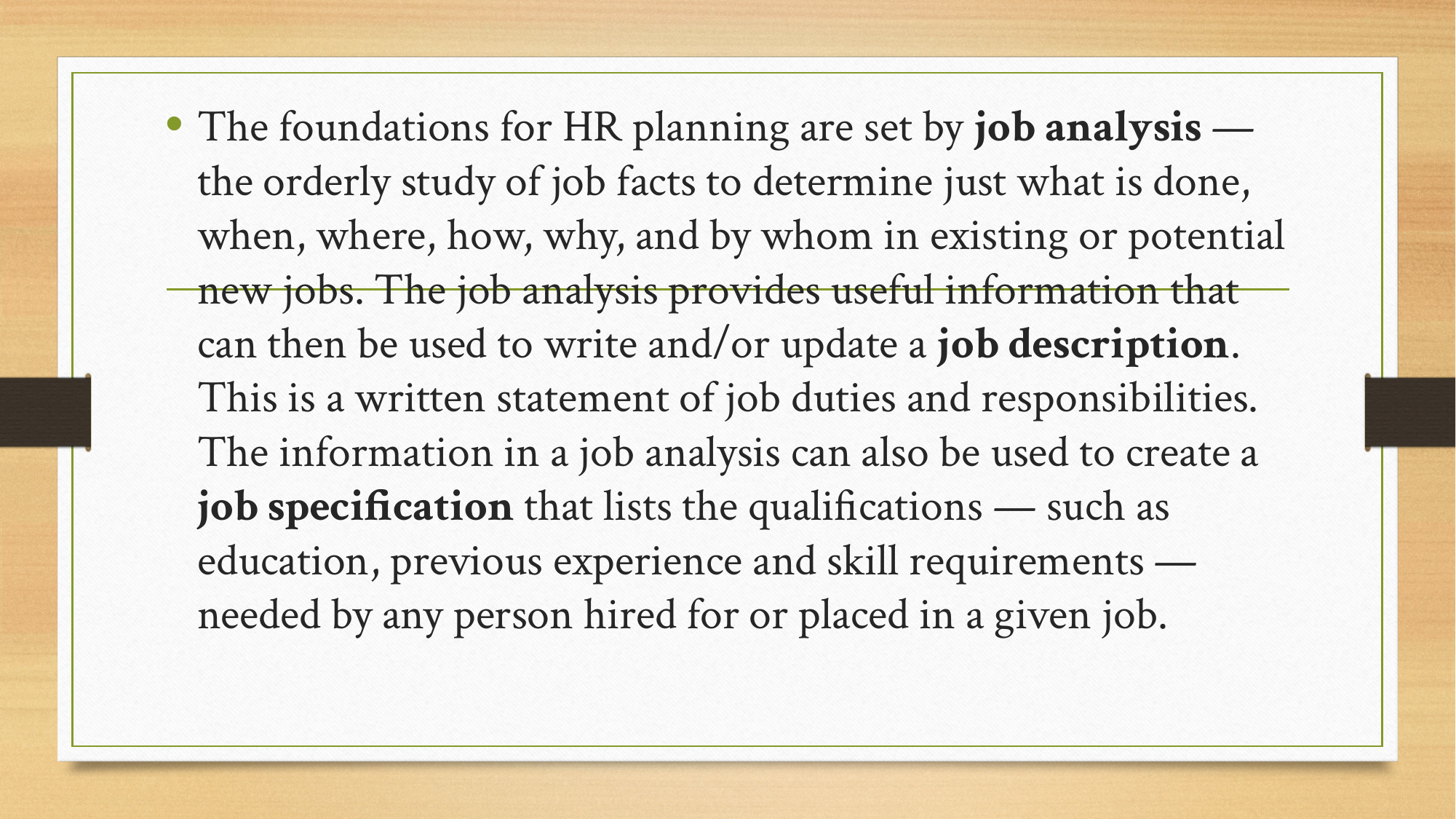

The foundations for HR planning are set by job analysis — the orderly study of job facts to determine just what is done, when, where, how, why, and by whom in existing or potential new jobs. The job analysis provides useful information that can then be used to write and/or update a job description. This is a written statement of job duties and responsibilities. The information in a job analysis can also be used to create a job specification that lists the qualifications — such as education, previous experience and skill requirements — needed by any person hired for or placed in a given job.